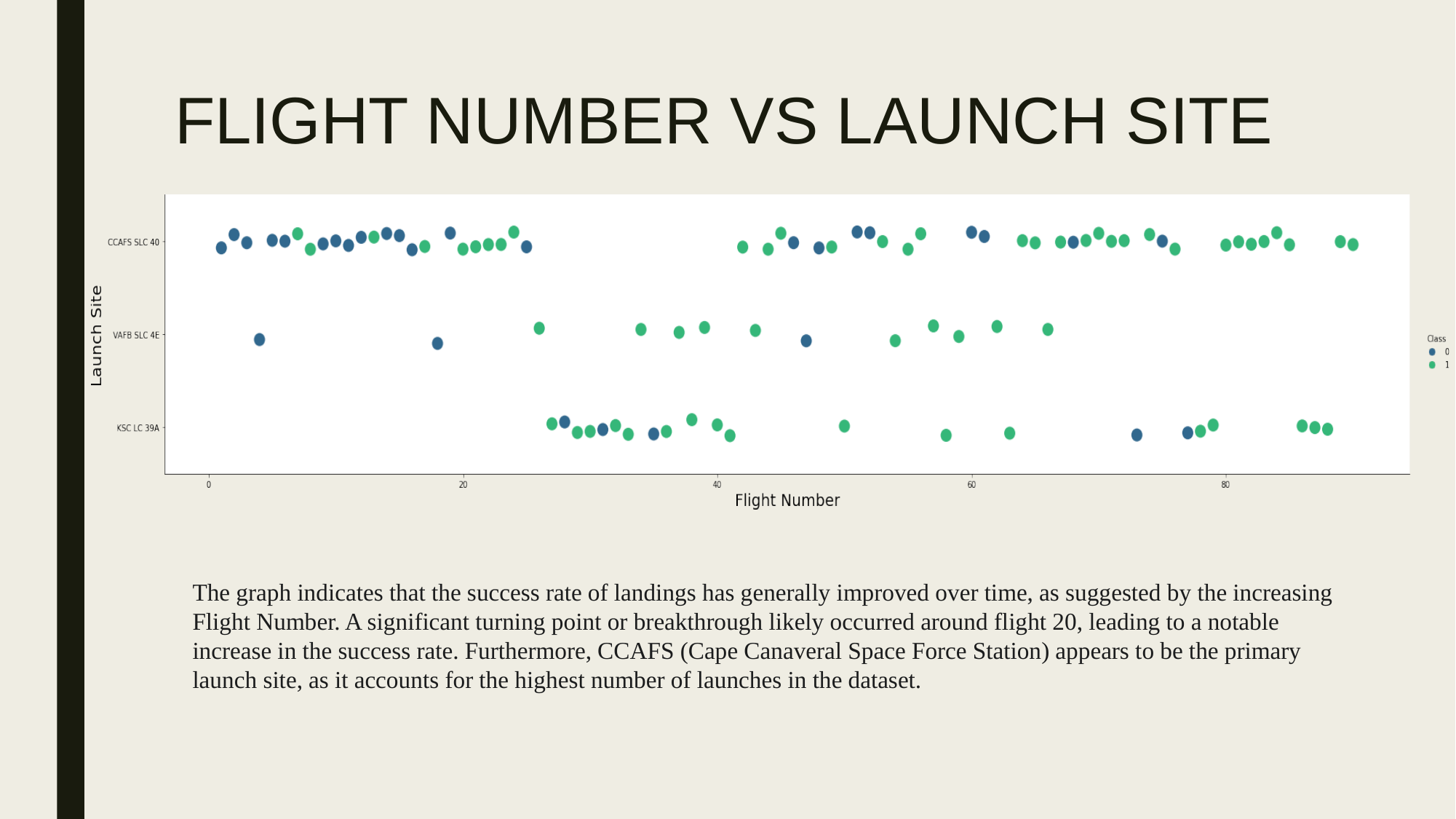

# FLIGHT NUMBER VS LAUNCH SITE

The graph indicates that the success rate of landings has generally improved over time, as suggested by the increasing Flight Number. A significant turning point or breakthrough likely occurred around flight 20, leading to a notable increase in the success rate. Furthermore, CCAFS (Cape Canaveral Space Force Station) appears to be the primary launch site, as it accounts for the highest number of launches in the dataset.